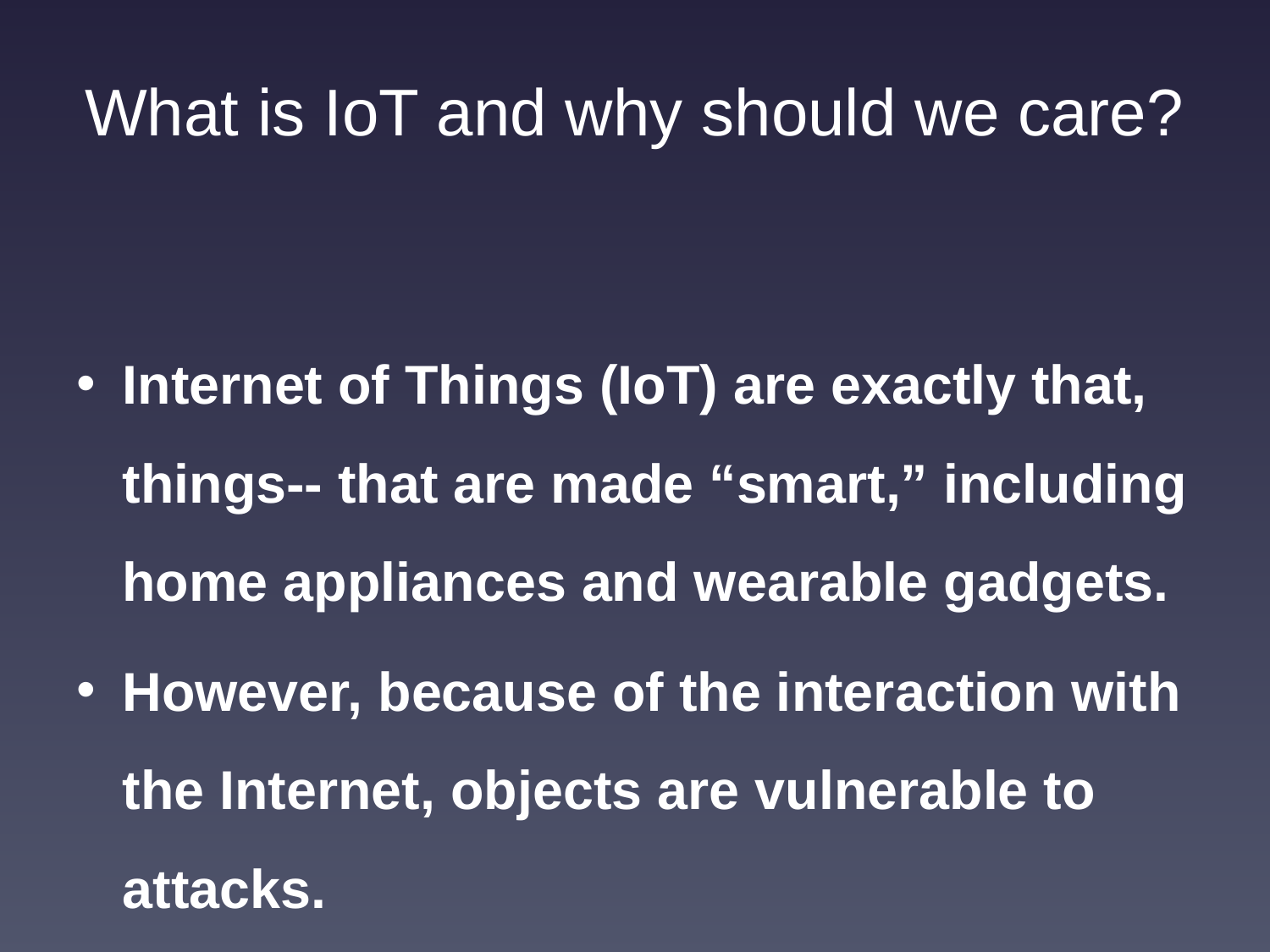

# What is IoT and why should we care?
Internet of Things (IoT) are exactly that, things-- that are made “smart,” including home appliances and wearable gadgets.
However, because of the interaction with the Internet, objects are vulnerable to attacks.